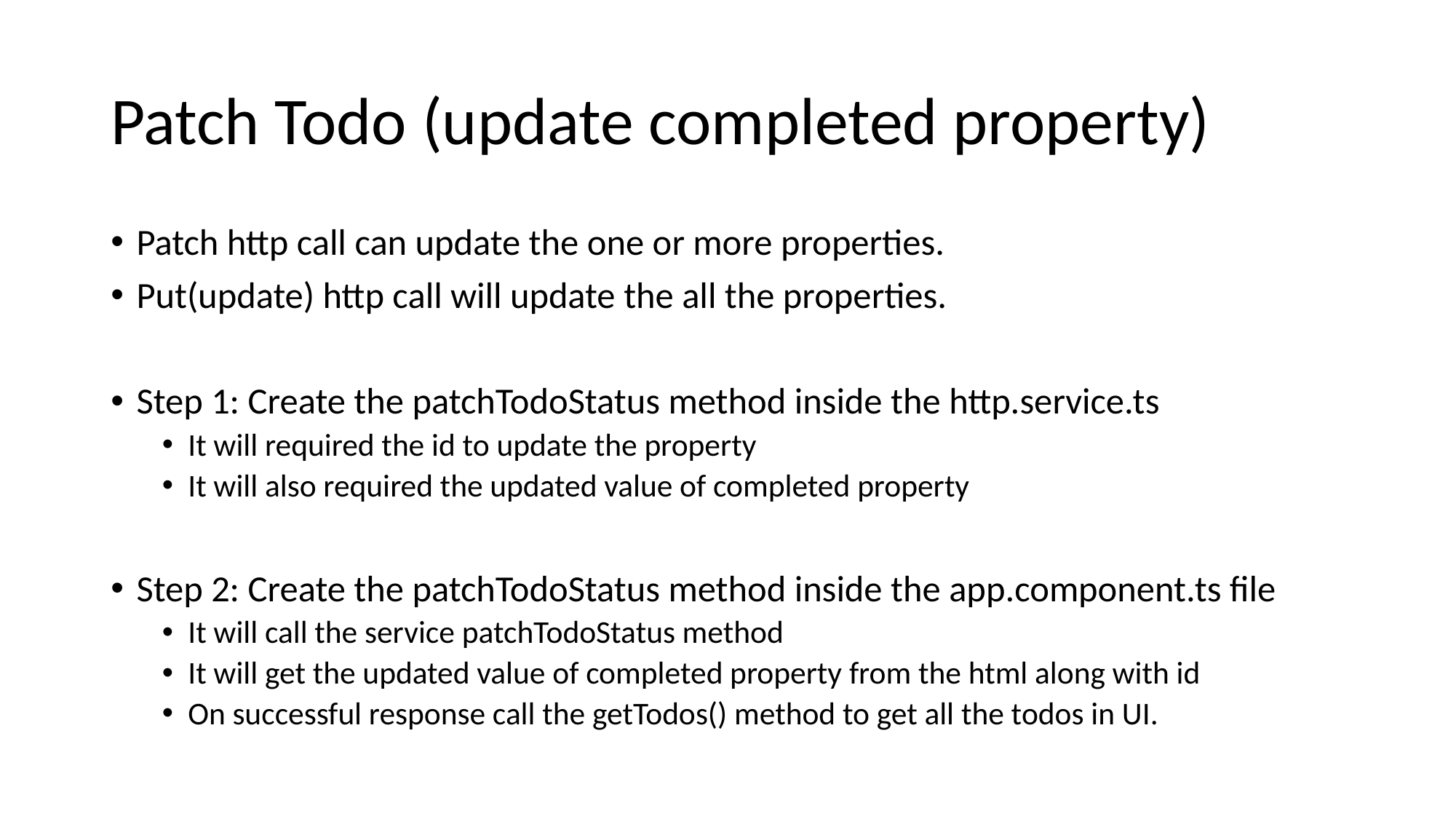

# Patch Todo (update completed property)
Patch http call can update the one or more properties.
Put(update) http call will update the all the properties.

Step 1: Create the patchTodoStatus method inside the http.service.ts
It will required the id to update the property
It will also required the updated value of completed property

Step 2: Create the patchTodoStatus method inside the app.component.ts file
It will call the service patchTodoStatus method
It will get the updated value of completed property from the html along with id
On successful response call the getTodos() method to get all the todos in UI.